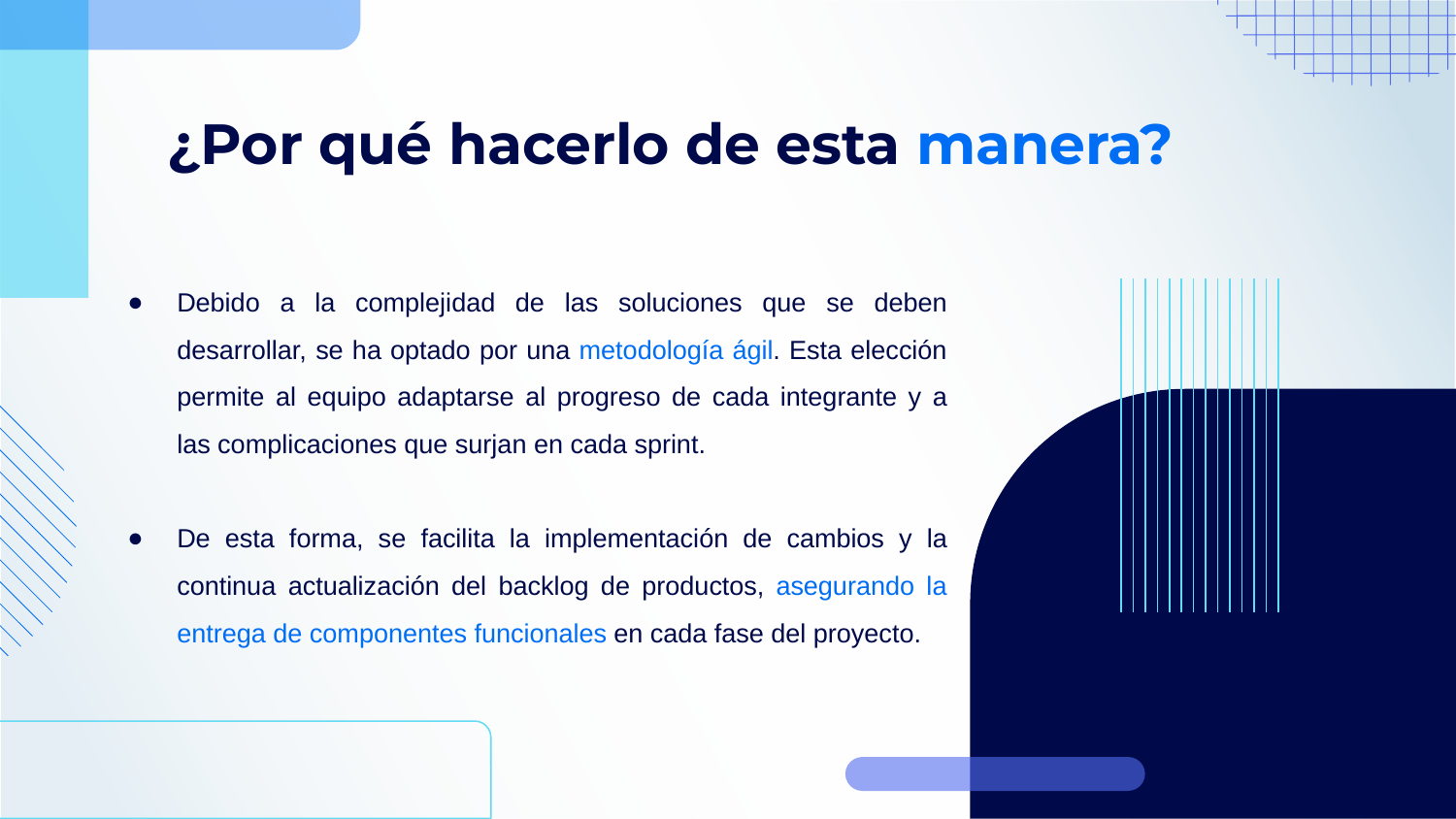

# ¿Por qué hacerlo de esta manera?
Debido a la complejidad de las soluciones que se deben desarrollar, se ha optado por una metodología ágil. Esta elección permite al equipo adaptarse al progreso de cada integrante y a las complicaciones que surjan en cada sprint.

De esta forma, se facilita la implementación de cambios y la continua actualización del backlog de productos, asegurando la entrega de componentes funcionales en cada fase del proyecto.